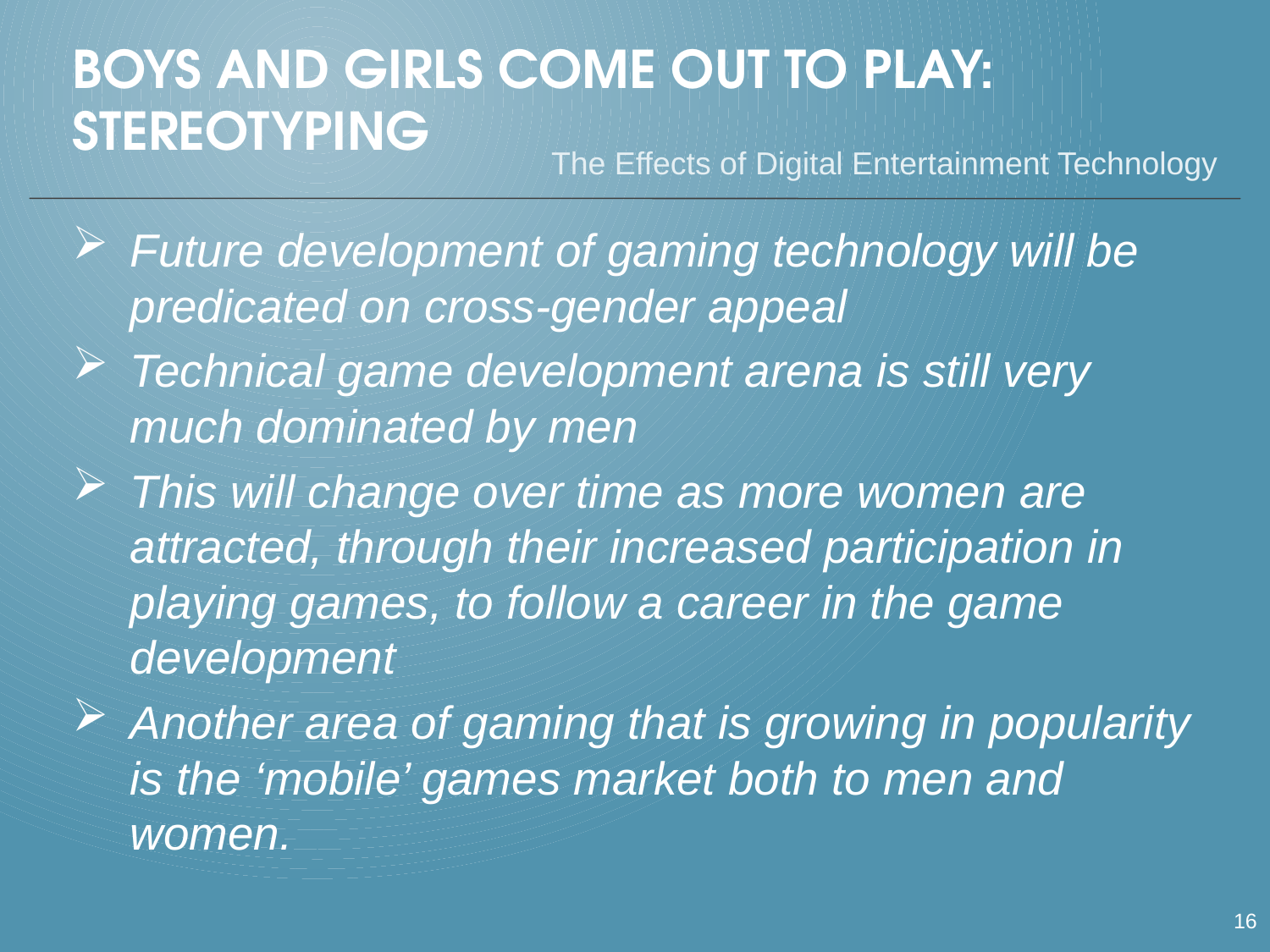

# Boys and Girls Come out to Play: Stereotyping
The Effects of Digital Entertainment Technology
Future development of gaming technology will be predicated on cross-gender appeal
Technical game development arena is still very much dominated by men
This will change over time as more women are attracted, through their increased participation in playing games, to follow a career in the game development
Another area of gaming that is growing in popularity is the ‘mobile’ games market both to men and women.
16